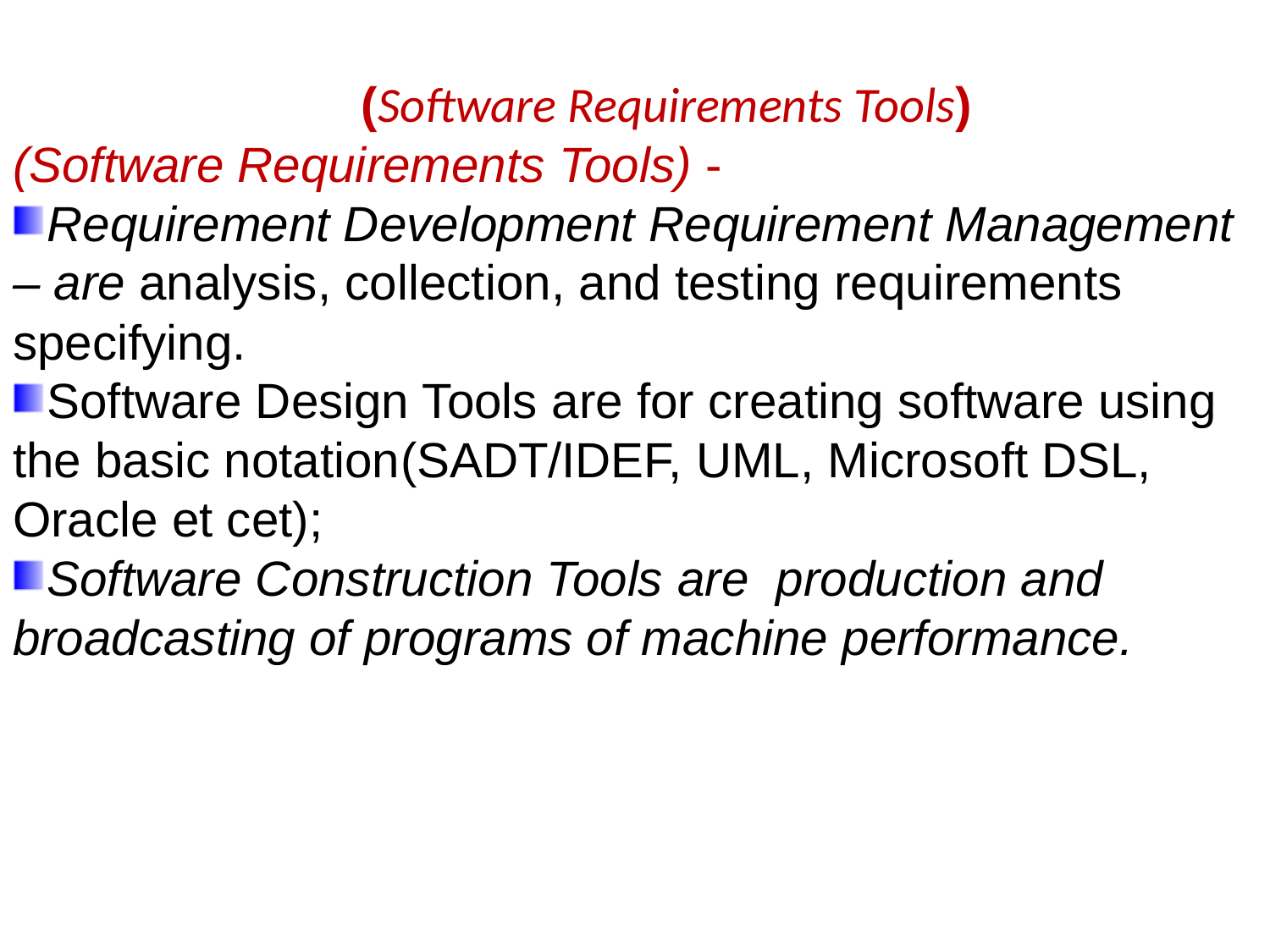

(Software Requirements Tools)
(Software Requirements Tools) -
Requirement Development Requirement Management – are analysis, collection, and testing requirements specifying.
Software Design Tools are for creating software using the basic notation(SADT/IDEF, UML, Microsoft DSL, Oracle et cet);
Software Construction Tools are  production and broadcasting of programs of machine performance.